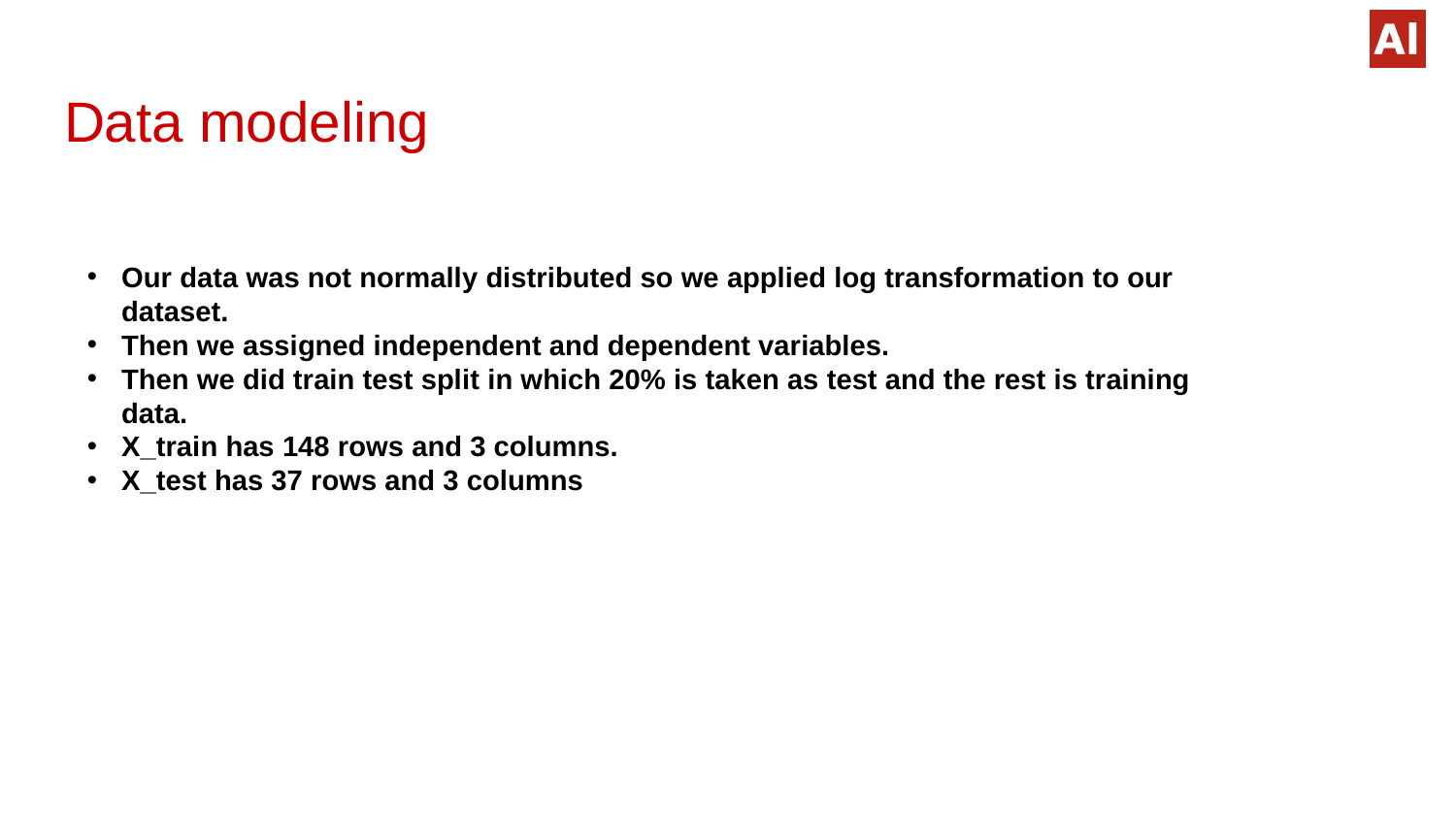

# Data modeling
Our data was not normally distributed so we applied log transformation to our      dataset.
Then we assigned independent and dependent variables.
Then we did train test split in which 20% is taken as test and the rest is training data.
X_train has 148 rows and 3 columns.
X_test has 37 rows and 3 columns